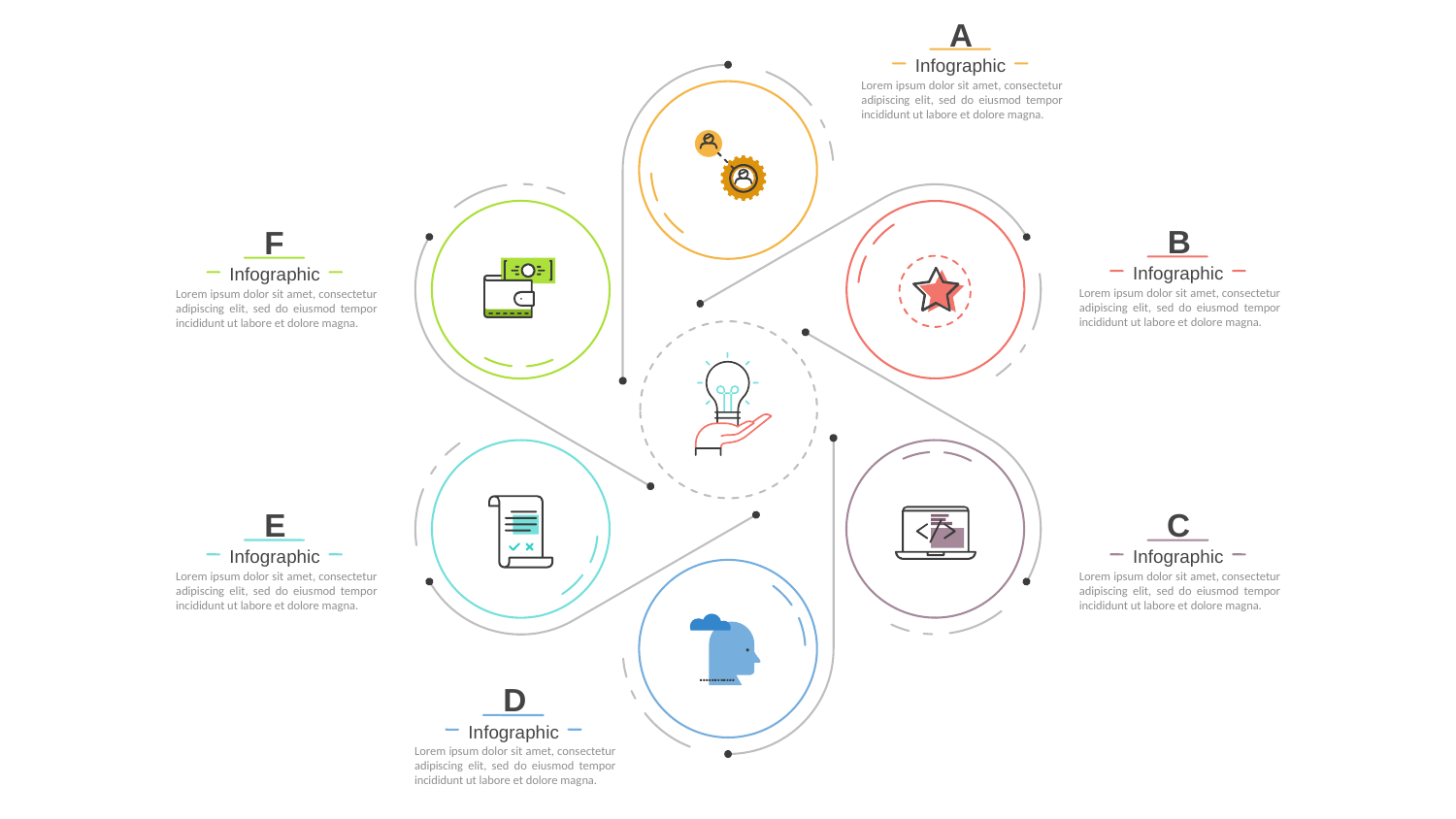

A

Infographic
Lorem ipsum dolor sit amet, consectetur adipiscing elit, sed do eiusmod tempor incididunt ut labore et dolore magna.

B

Infographic
Lorem ipsum dolor sit amet, consectetur adipiscing elit, sed do eiusmod tempor incididunt ut labore et dolore magna.
F

Infographic
Lorem ipsum dolor sit amet, consectetur adipiscing elit, sed do eiusmod tempor incididunt ut labore et dolore magna.

E

Infographic
Lorem ipsum dolor sit amet, consectetur adipiscing elit, sed do eiusmod tempor incididunt ut labore et dolore magna.
C

Infographic
Lorem ipsum dolor sit amet, consectetur adipiscing elit, sed do eiusmod tempor incididunt ut labore et dolore magna.

D

Infographic
Lorem ipsum dolor sit amet, consectetur adipiscing elit, sed do eiusmod tempor incididunt ut labore et dolore magna.